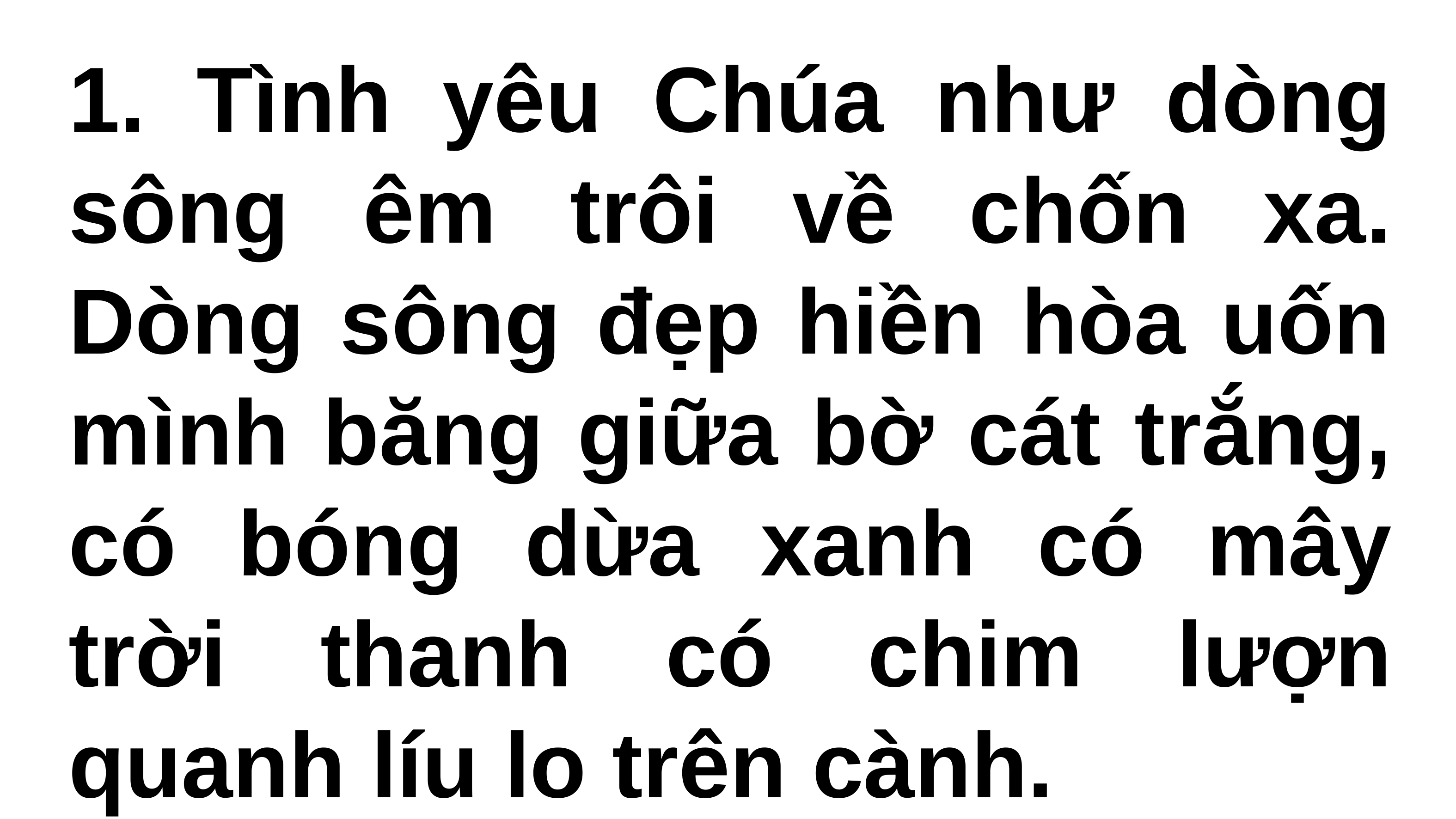

1. Tình yêu Chúa như dòng sông êm trôi về chốn xa. Dòng sông đẹp hiền hòa uốn mình băng giữa bờ cát trắng, có bóng dừa xanh có mây trời thanh có chim lượn quanh líu lo trên cành.